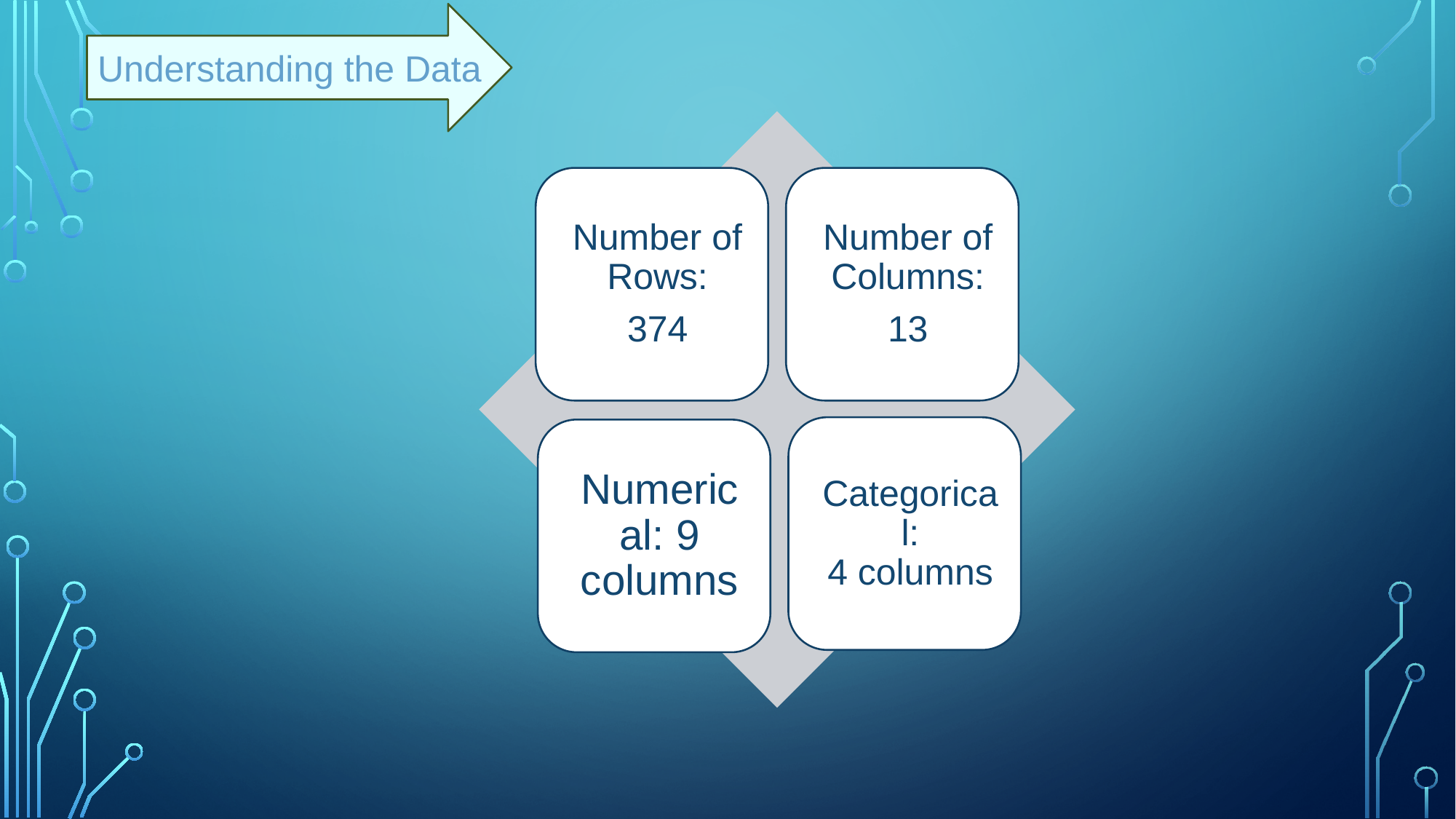

Understanding the Data
Number of Rows:
374
Number of Columns:
13
Numerical: 9 columns
Categorical:
4 columns